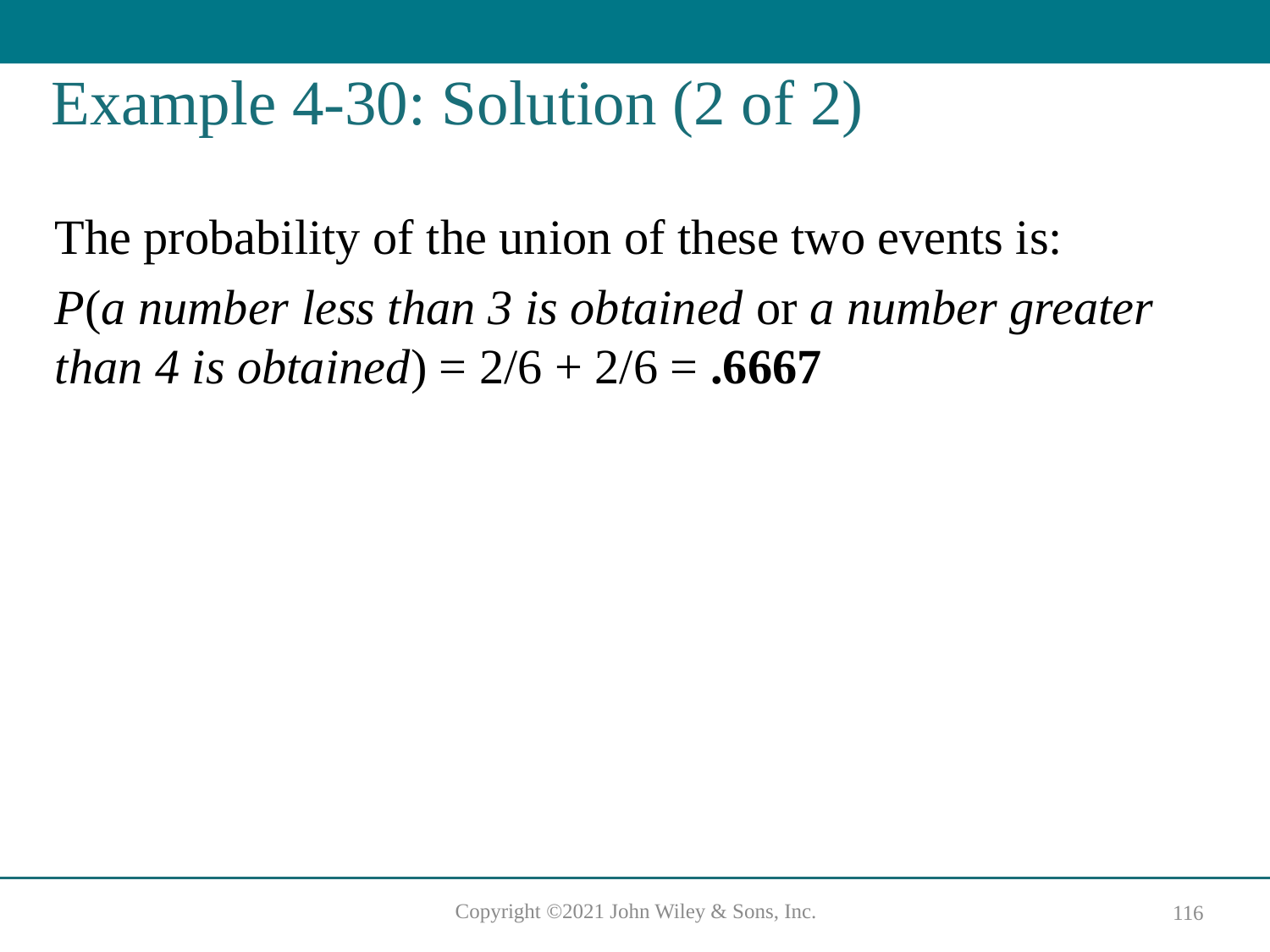

# Example 4-30: Solution (2 of 2)
The probability of the union of these two events is:
P(a number less than 3 is obtained or a number greater than 4 is obtained) = 2/6 + 2/6 = .6667